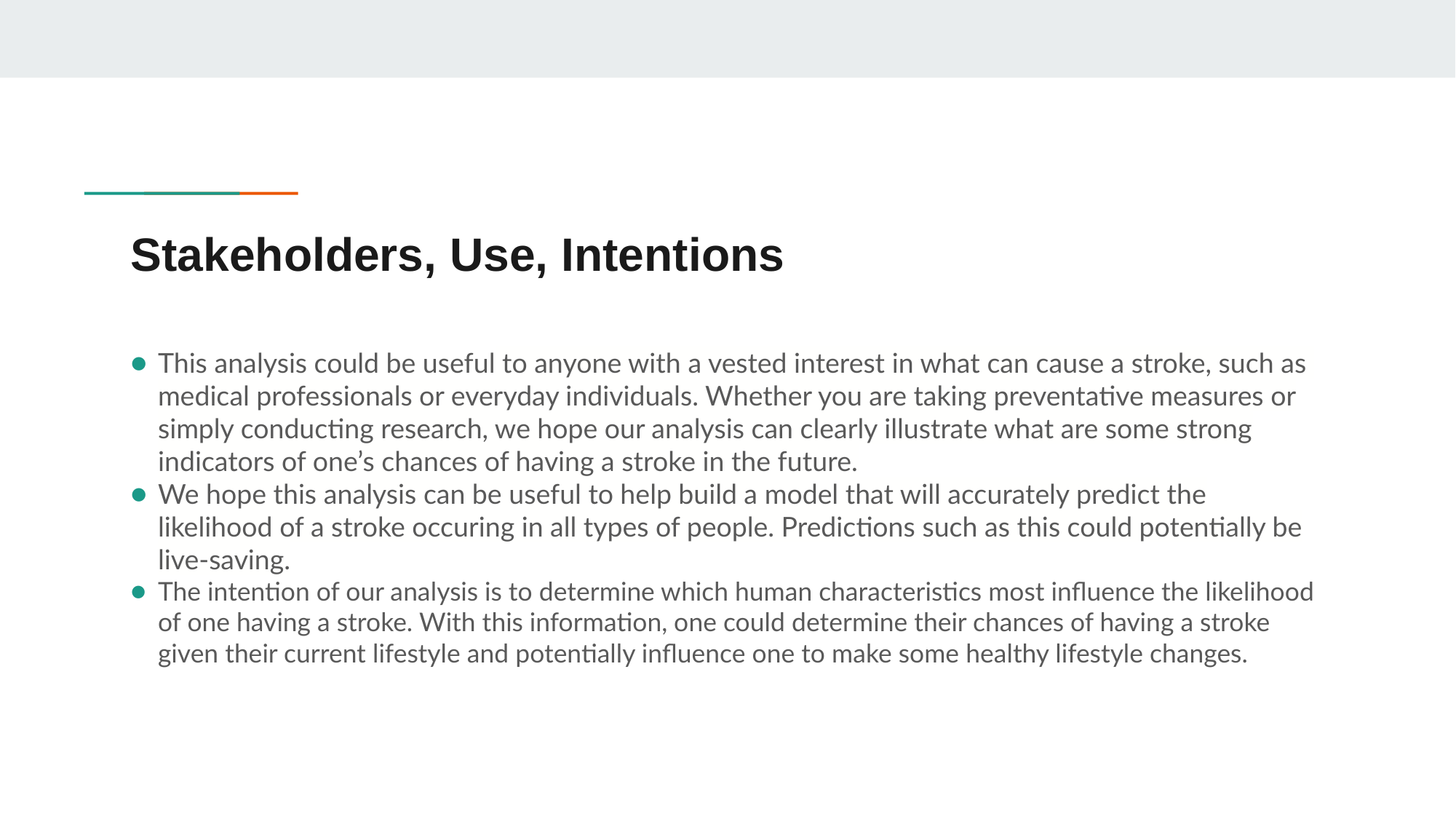

# Stakeholders, Use, Intentions
This analysis could be useful to anyone with a vested interest in what can cause a stroke, such as  medical professionals or everyday individuals. Whether you are taking preventative measures or simply conducting research, we hope our analysis can clearly illustrate what are some strong indicators of one’s chances of having a stroke in the future.
We hope this analysis can be useful to help build a model that will accurately predict the likelihood of a stroke occuring in all types of people. Predictions such as this could potentially be live-saving.
The intention of our analysis is to determine which human characteristics most influence the likelihood of one having a stroke. With this information, one could determine their chances of having a stroke given their current lifestyle and potentially influence one to make some healthy lifestyle changes.